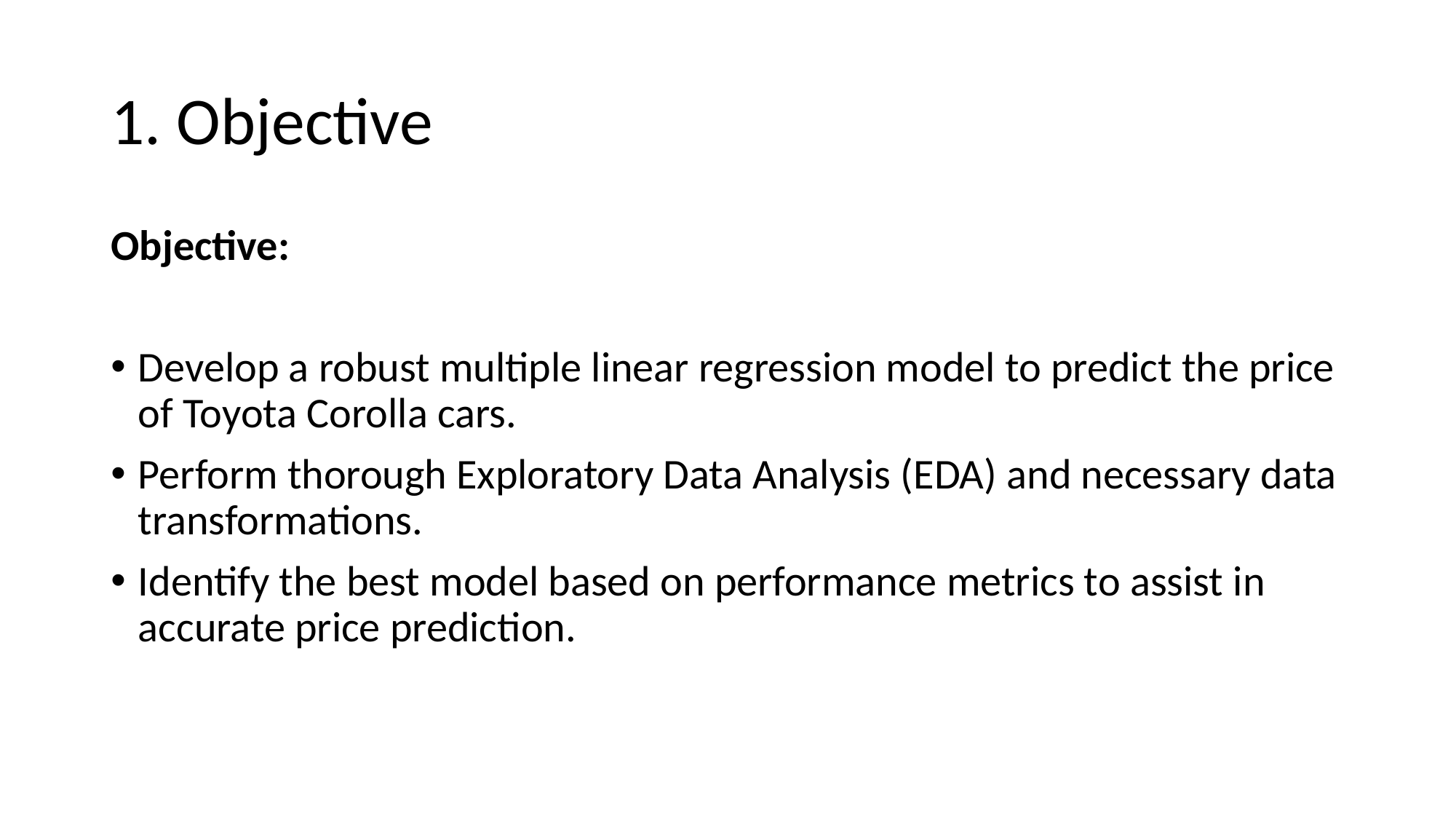

# 1. Objective
Objective:

Develop a robust multiple linear regression model to predict the price of Toyota Corolla cars.
Perform thorough Exploratory Data Analysis (EDA) and necessary data transformations.
Identify the best model based on performance metrics to assist in accurate price prediction.